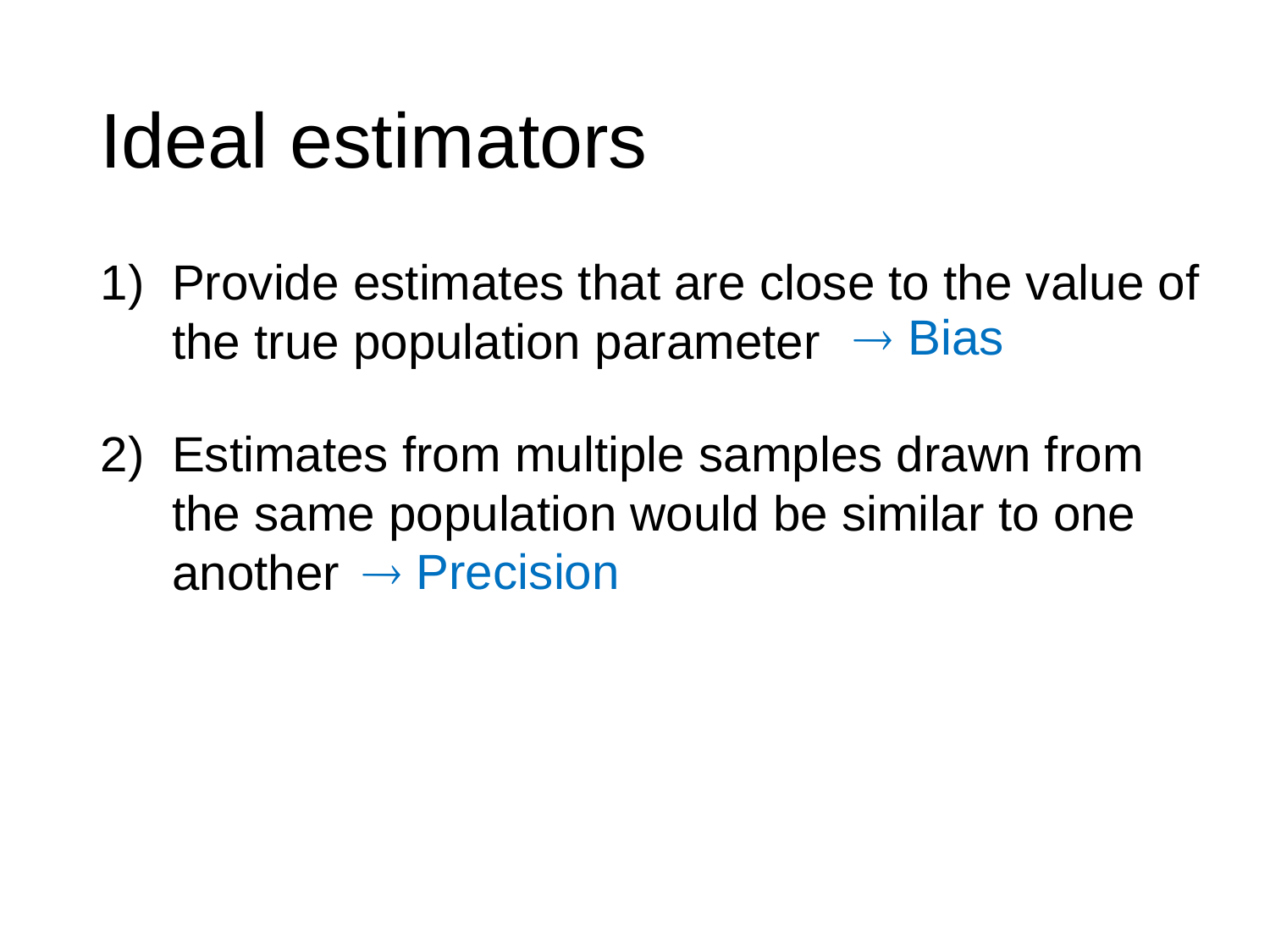

# Ideal estimators
Provide estimates that are close to the value of the true population parameter
Estimates from multiple samples drawn from the same population would be similar to one another
→ Bias
→ Precision